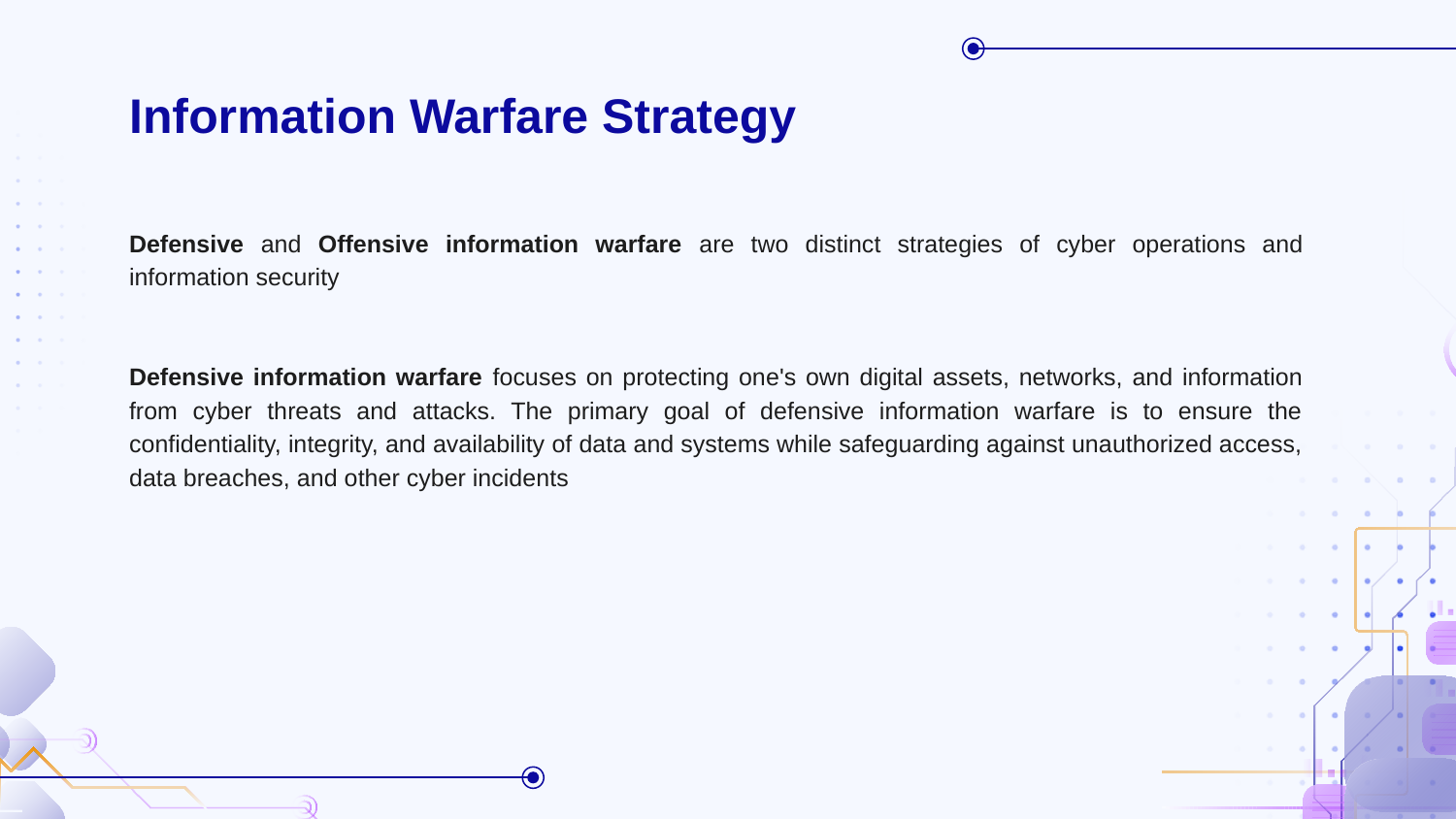

# Information Warfare Strategy
Defensive and Offensive information warfare are two distinct strategies of cyber operations and information security

Defensive information warfare focuses on protecting one's own digital assets, networks, and information from cyber threats and attacks. The primary goal of defensive information warfare is to ensure the confidentiality, integrity, and availability of data and systems while safeguarding against unauthorized access, data breaches, and other cyber incidents